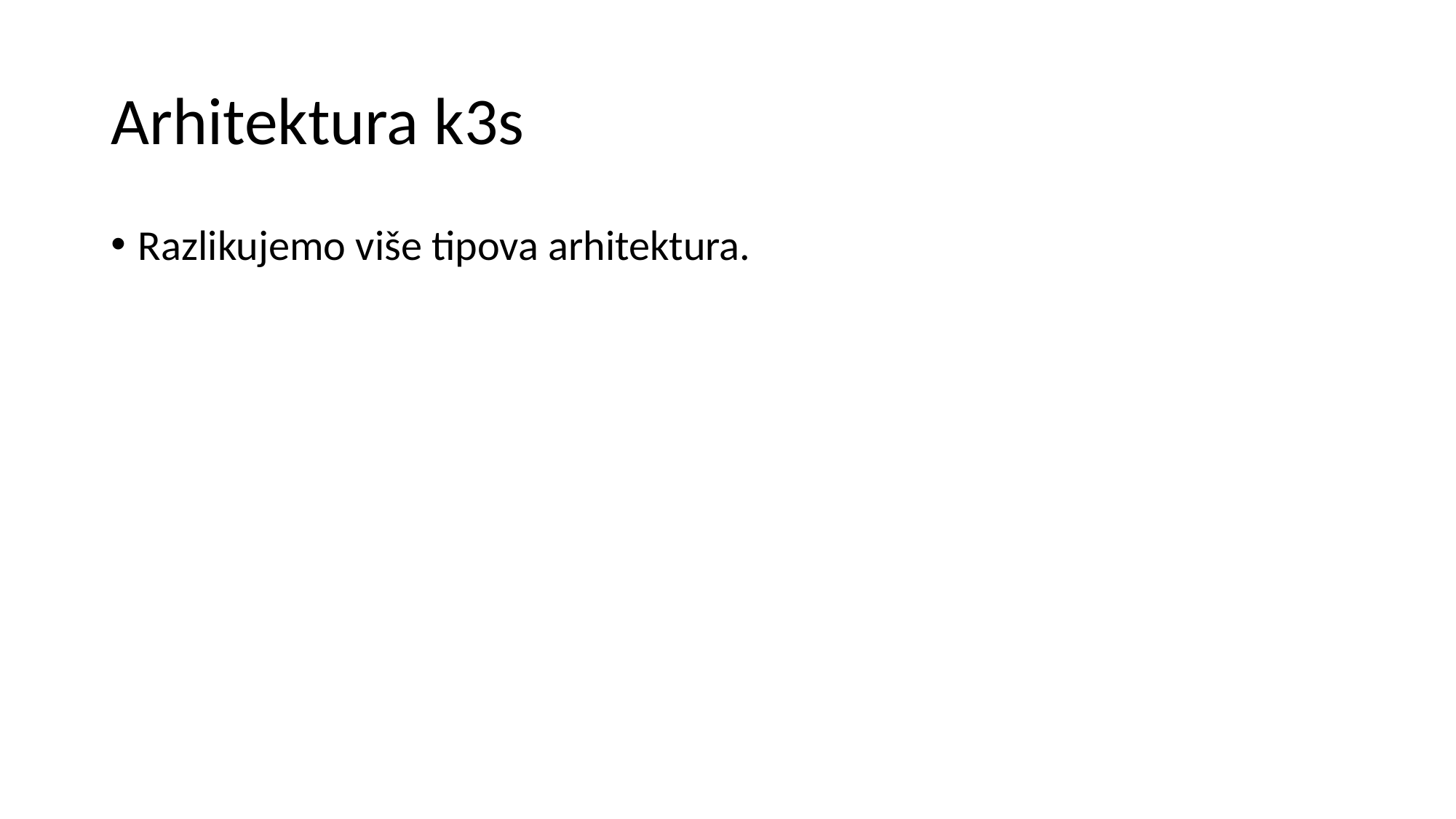

# Arhitektura k3s
Razlikujemo više tipova arhitektura.